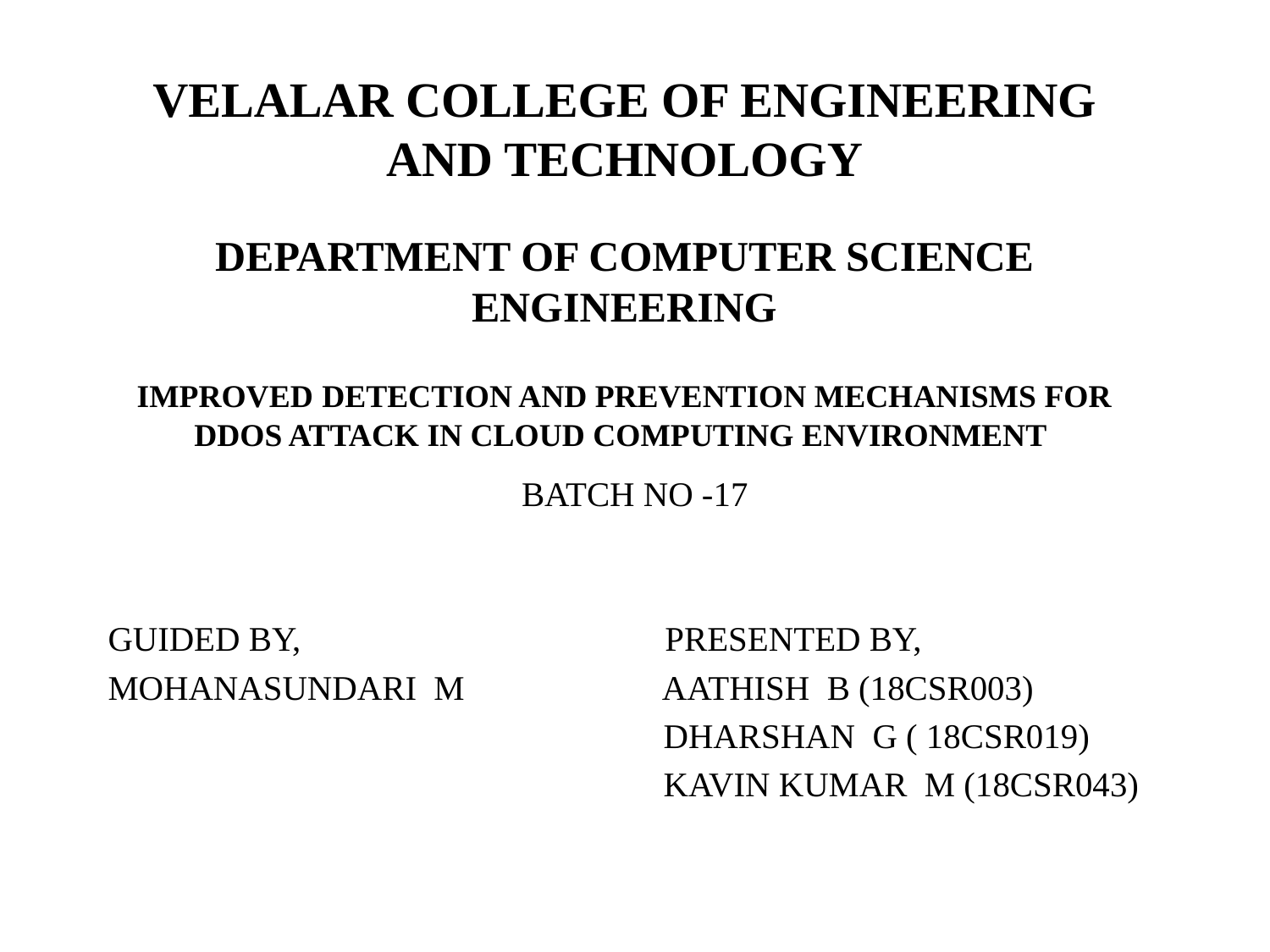

# VELALAR COLLEGE OF ENGINEERING AND TECHNOLOGY DEPARTMENT OF COMPUTER SCIENCE ENGINEERING IMPROVED DETECTION AND PREVENTION MECHANISMS FOR DDOS ATTACK IN CLOUD COMPUTING ENVIRONMENT
BATCH NO -17

GUIDED BY,                                          PRESENTED BY,
MOHANASUNDARI  M                       AATHISH  B (18CSR003)
                                                                DHARSHAN  G ( 18CSR019)
                                                                KAVIN KUMAR  M (18CSR043)